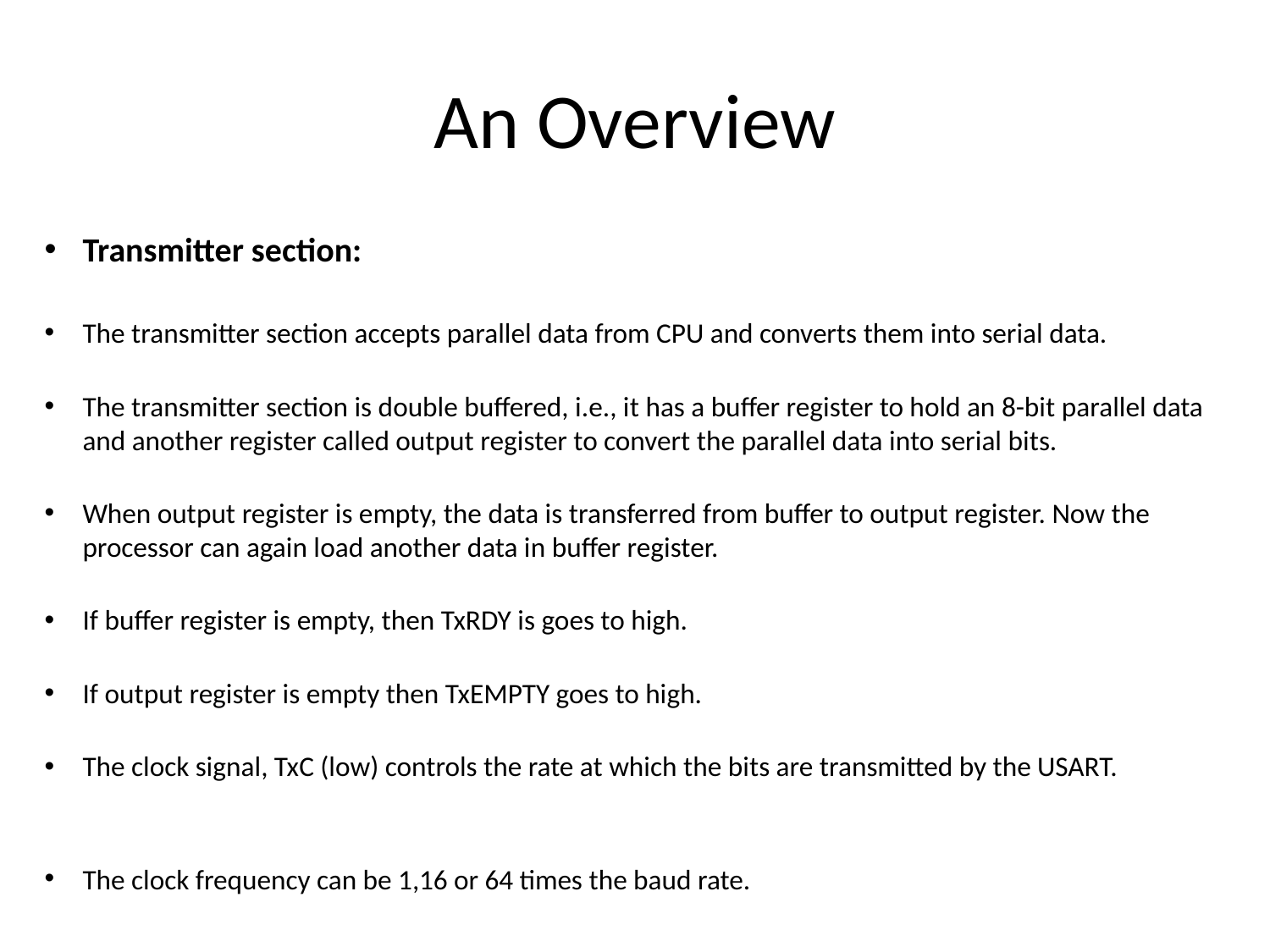

# An Overview
Transmitter section:
The transmitter section accepts parallel data from CPU and converts them into serial data.
The transmitter section is double buffered, i.e., it has a buffer register to hold an 8-bit parallel data and another register called output register to convert the parallel data into serial bits.
When output register is empty, the data is transferred from buffer to output register. Now the processor can again load another data in buffer register.
If buffer register is empty, then TxRDY is goes to high.
If output register is empty then TxEMPTY goes to high.
The clock signal, TxC (low) controls the rate at which the bits are transmitted by the USART.

The clock frequency can be 1,16 or 64 times the baud rate.